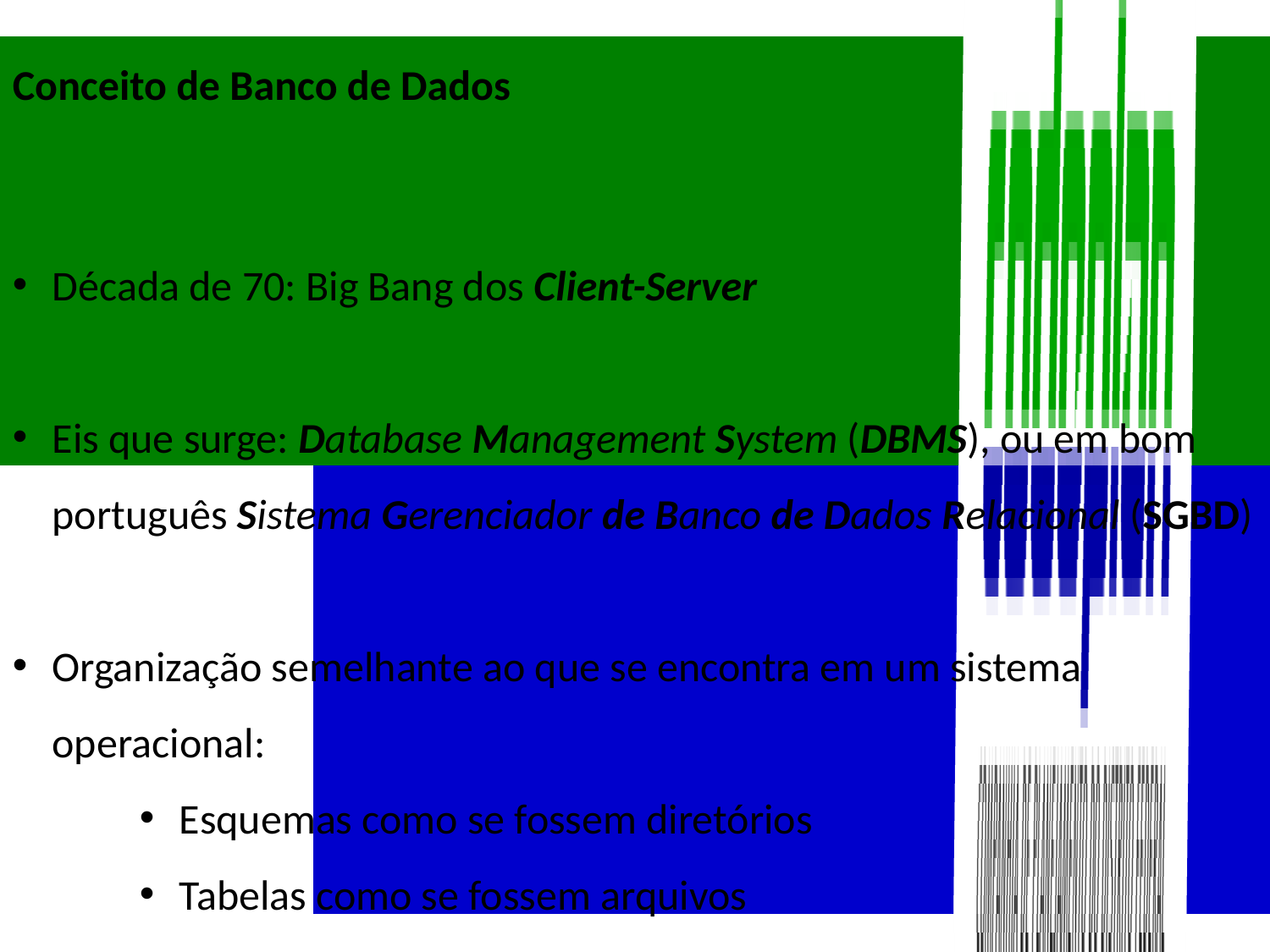

Conceito de Banco de Dados

Década de 70: Big Bang dos Client-Server

Eis que surge: Database Management System (DBMS), ou em bom português Sistema Gerenciador de Banco de Dados Relacional (SGBD)

Organização semelhante ao que se encontra em um sistema operacional:
Esquemas como se fossem diretórios
Tabelas como se fossem arquivos